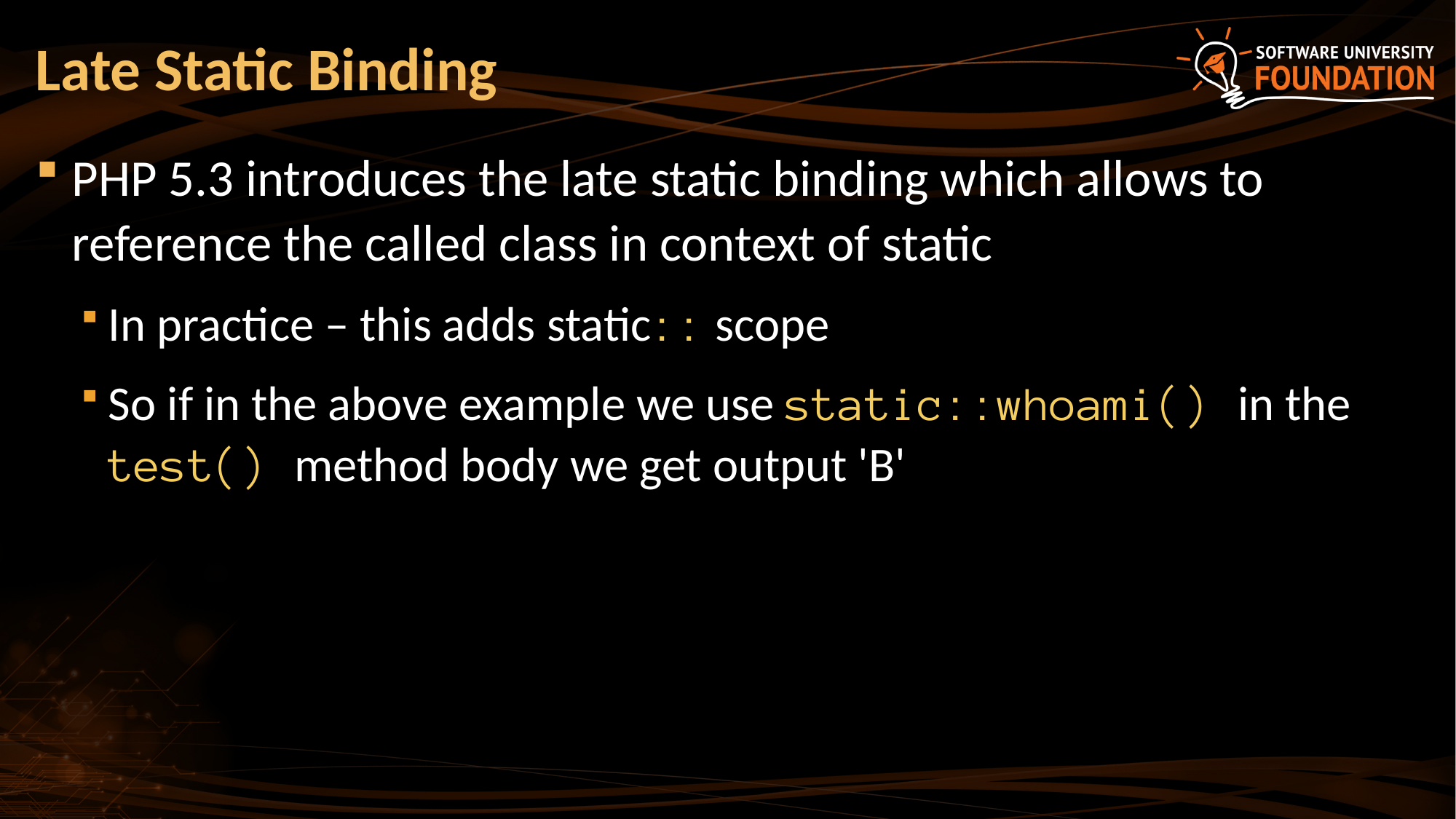

# Late Static Binding
PHP 5.3 introduces the late static binding which allows to reference the called class in context of static
In practice – this adds static:: scope
So if in the above example we use static::whoami() in the test() method body we get output 'B'